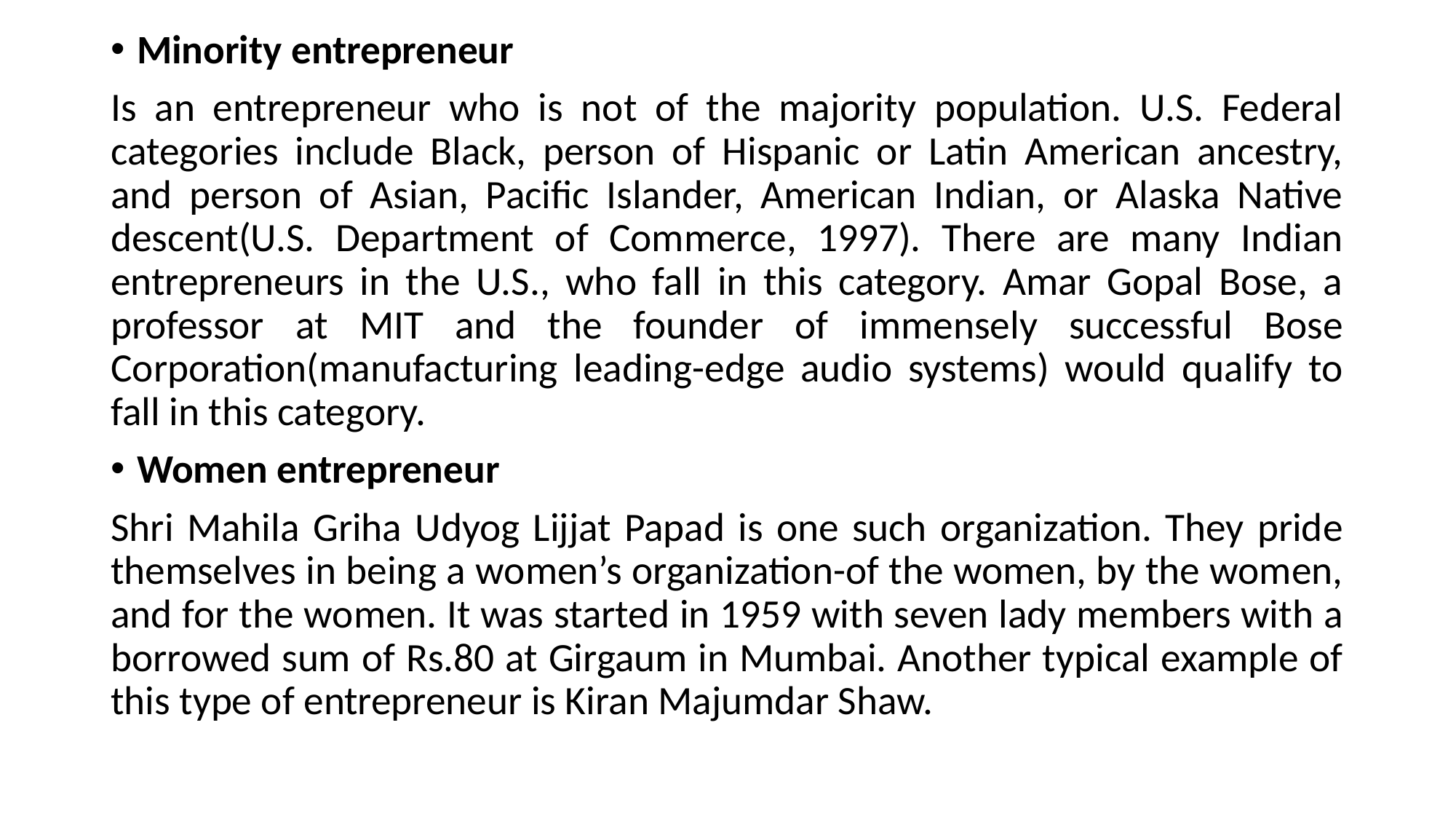

Minority entrepreneur
Is an entrepreneur who is not of the majority population. U.S. Federal categories include Black, person of Hispanic or Latin American ancestry, and person of Asian, Pacific Islander, American Indian, or Alaska Native descent(U.S. Department of Commerce, 1997). There are many Indian entrepreneurs in the U.S., who fall in this category. Amar Gopal Bose, a professor at MIT and the founder of immensely successful Bose Corporation(manufacturing leading-edge audio systems) would qualify to fall in this category.
Women entrepreneur
Shri Mahila Griha Udyog Lijjat Papad is one such organization. They pride themselves in being a women’s organization-of the women, by the women, and for the women. It was started in 1959 with seven lady members with a borrowed sum of Rs.80 at Girgaum in Mumbai. Another typical example of this type of entrepreneur is Kiran Majumdar Shaw.